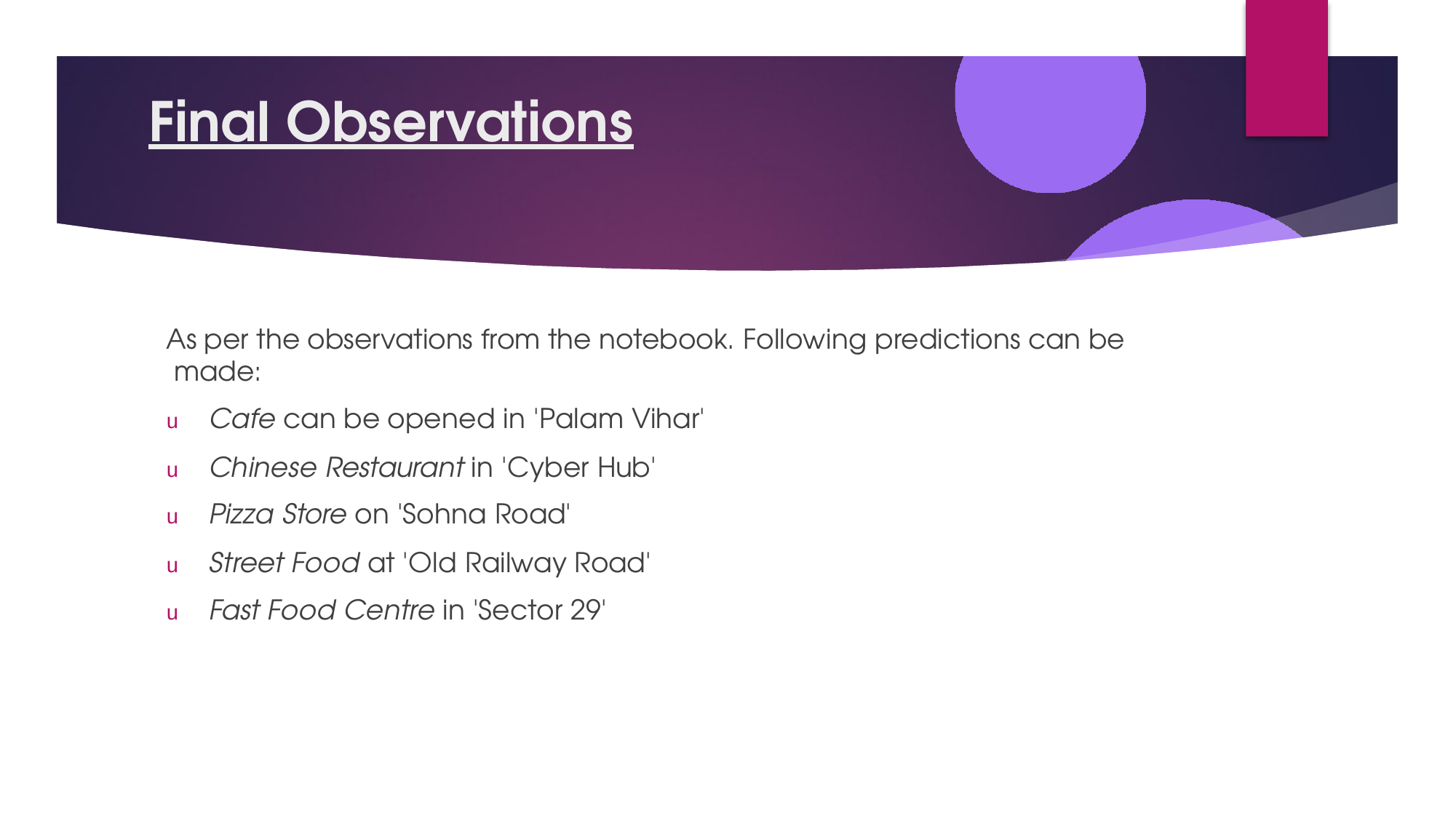

# Final Observations
As per the observations from the notebook. Following predictions can be  made:
u	Cafe can be opened in 'Palam Vihar'
u	Chinese Restaurant in 'Cyber Hub'
u	Pizza Store on 'Sohna Road'
u	Street Food at 'Old Railway Road'
u	Fast Food Centre in 'Sector 29'